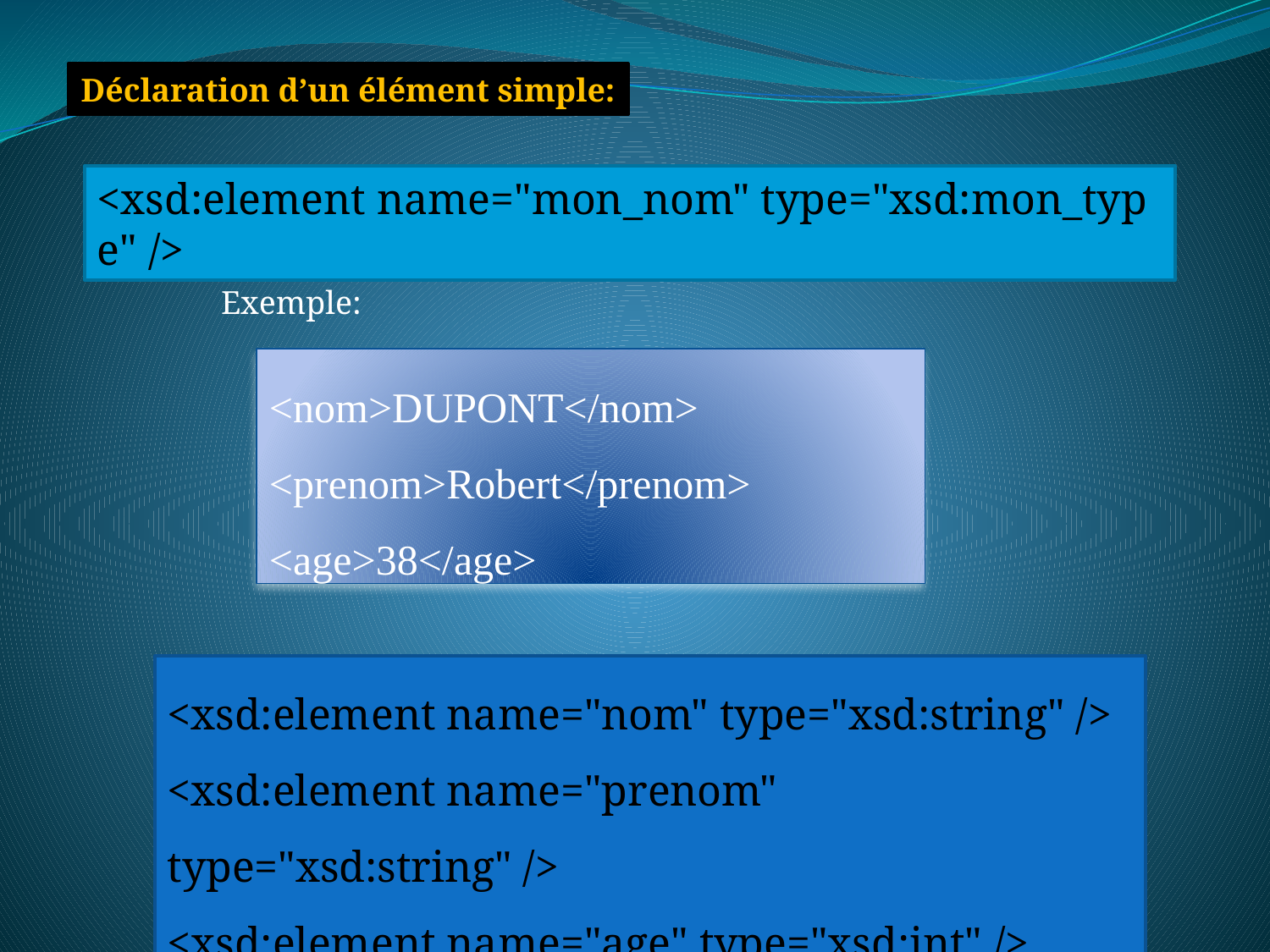

Déclaration d’un élément simple:
<xsd:element name="mon_nom" type="xsd:mon_type" />
Exemple:
<nom>DUPONT</nom>
<prenom>Robert</prenom>
<age>38</age>
<xsd:element name="nom" type="xsd:string" />
<xsd:element name="prenom" type="xsd:string" />
<xsd:element name="age" type="xsd:int" />